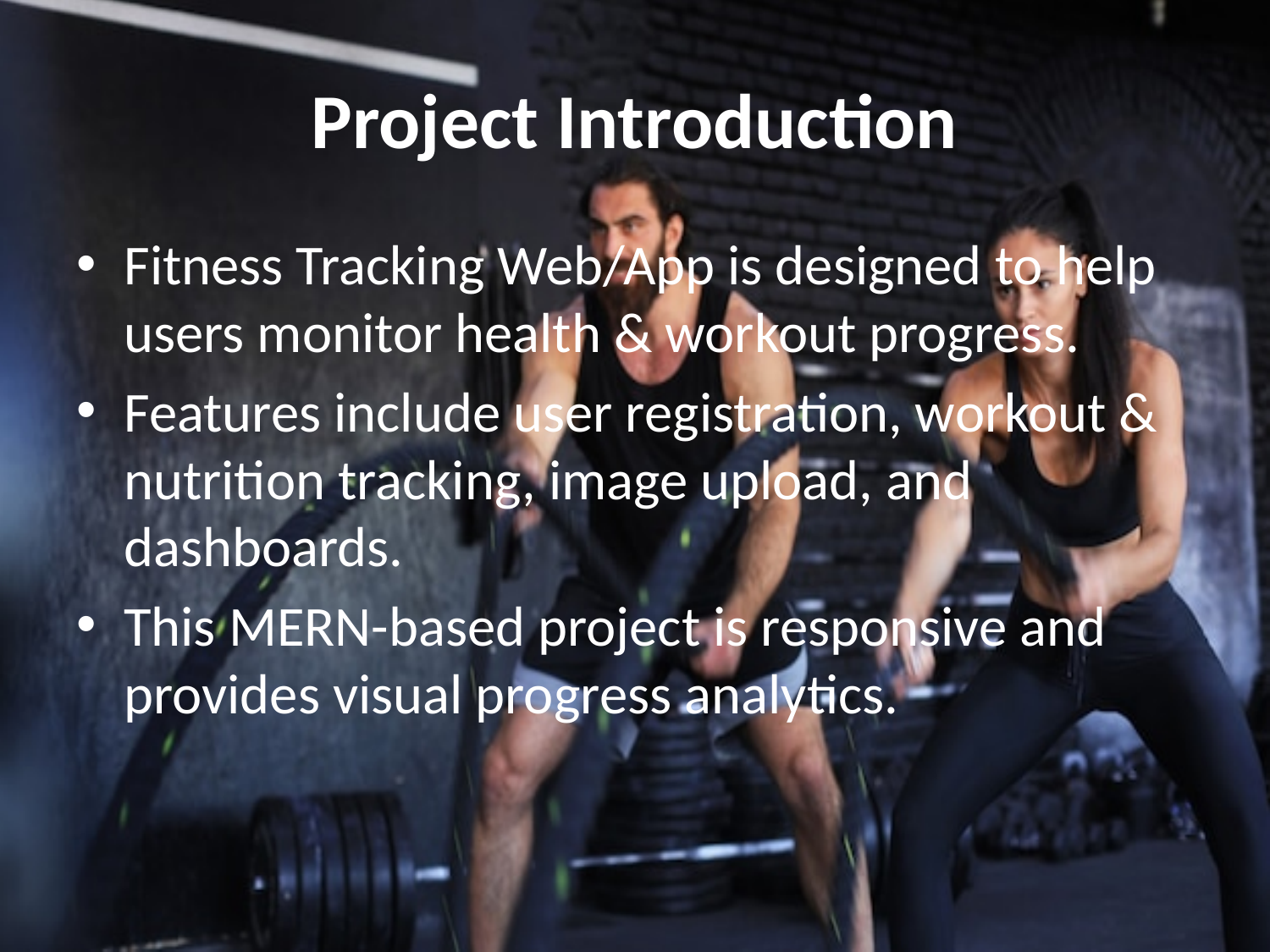

# Project Introduction
Fitness Tracking Web/App is designed to help users monitor health & workout progress.
Features include user registration, workout & nutrition tracking, image upload, and dashboards.
This MERN-based project is responsive and provides visual progress analytics.